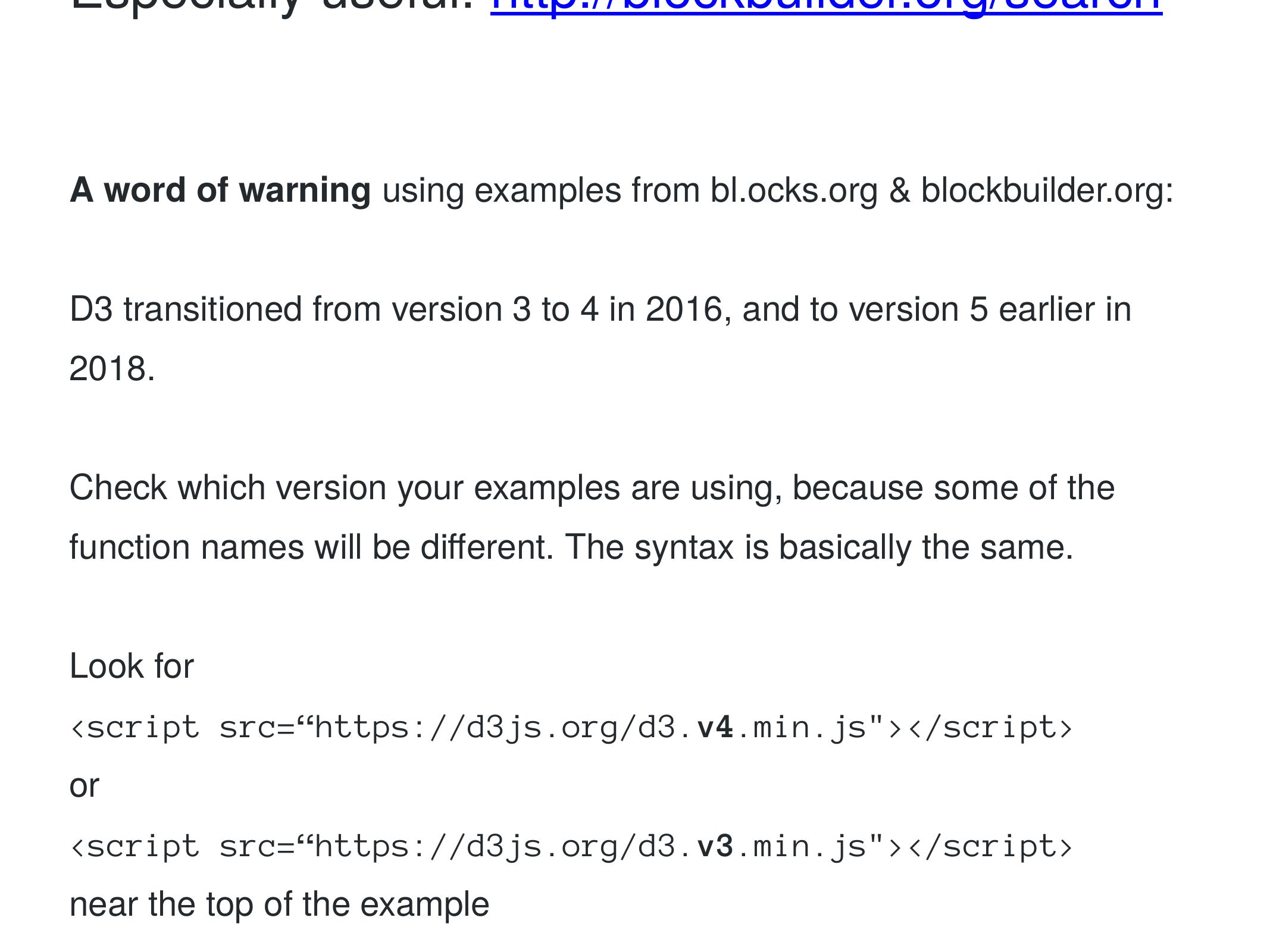

Especially useful: http://blockbuilder.org/search

A word of warning using examples from bl.ocks.org & blockbuilder.org:

D3 transitioned from version 3 to 4 in 2016, and to version 5 earlier in 2018.

Check which version your examples are using, because some of the function names will be different. The syntax is basically the same.

Look for
<script src=“https://d3js.org/d3.v4.min.js"></script>
or
<script src=“https://d3js.org/d3.v3.min.js"></script>
near the top of the example

Full details: https://github.com/d3/d3/blob/master/CHANGES.md